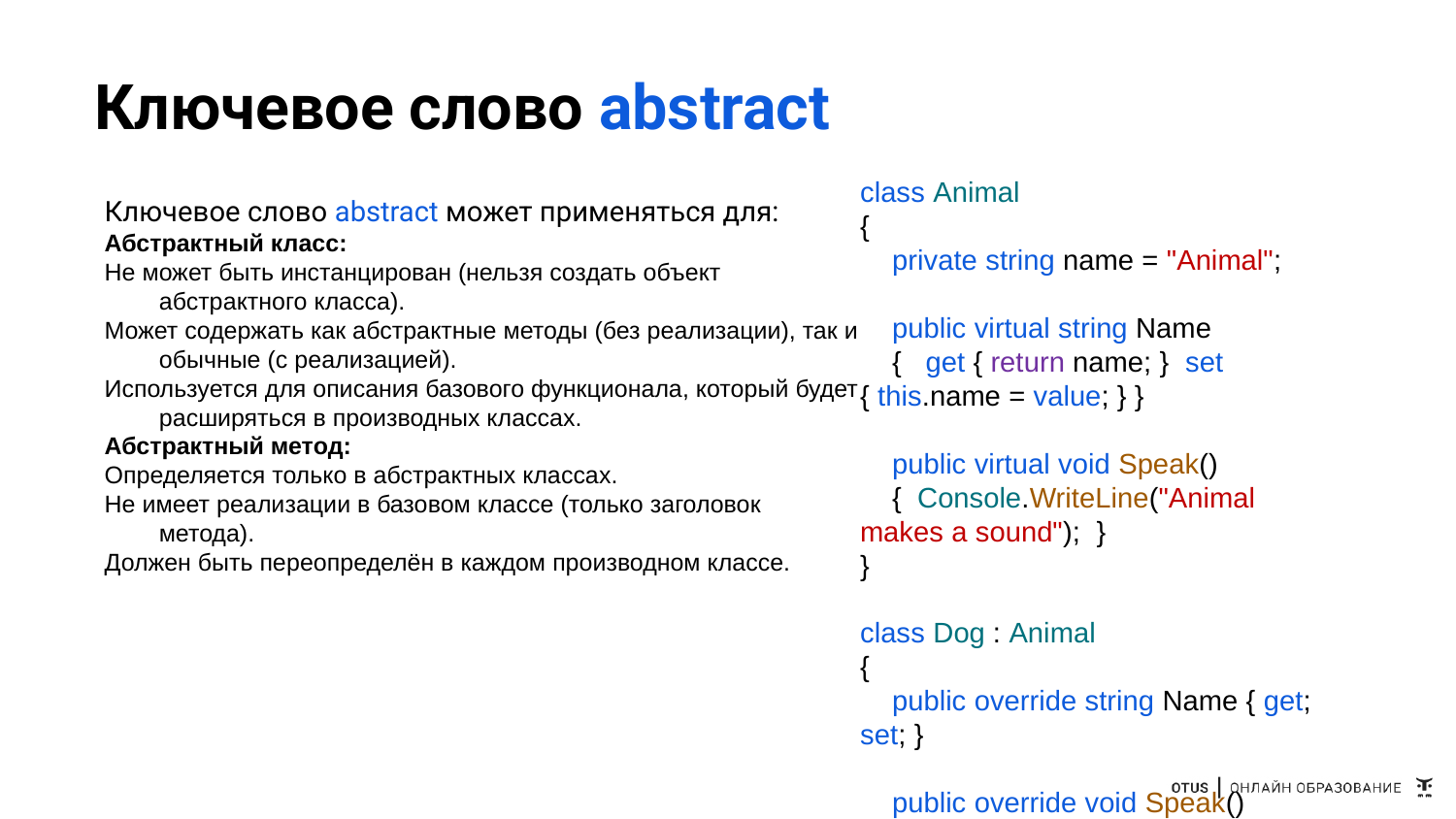

# Ключевое слово abstract
class Animal
{
    private string name = "Animal";

    public virtual string Name
    {   get { return name; }  set { this.name = value; } }

    public virtual void Speak()
    {  Console.WriteLine("Animal makes a sound");  }
}

class Dog : Animal
{
    public override string Name { get; set; }

    public override void Speak()
    {  Console.WriteLine("Dog barks");  }
}
Ключевое слово abstract может применяться для:
Абстрактный класс:
Не может быть инстанцирован (нельзя создать объект абстрактного класса).
Может содержать как абстрактные методы (без реализации), так и обычные (с реализацией).
Используется для описания базового функционала, который будет расширяться в производных классах.
Абстрактный метод:
Определяется только в абстрактных классах.
Не имеет реализации в базовом классе (только заголовок метода).
Должен быть переопределён в каждом производном классе.